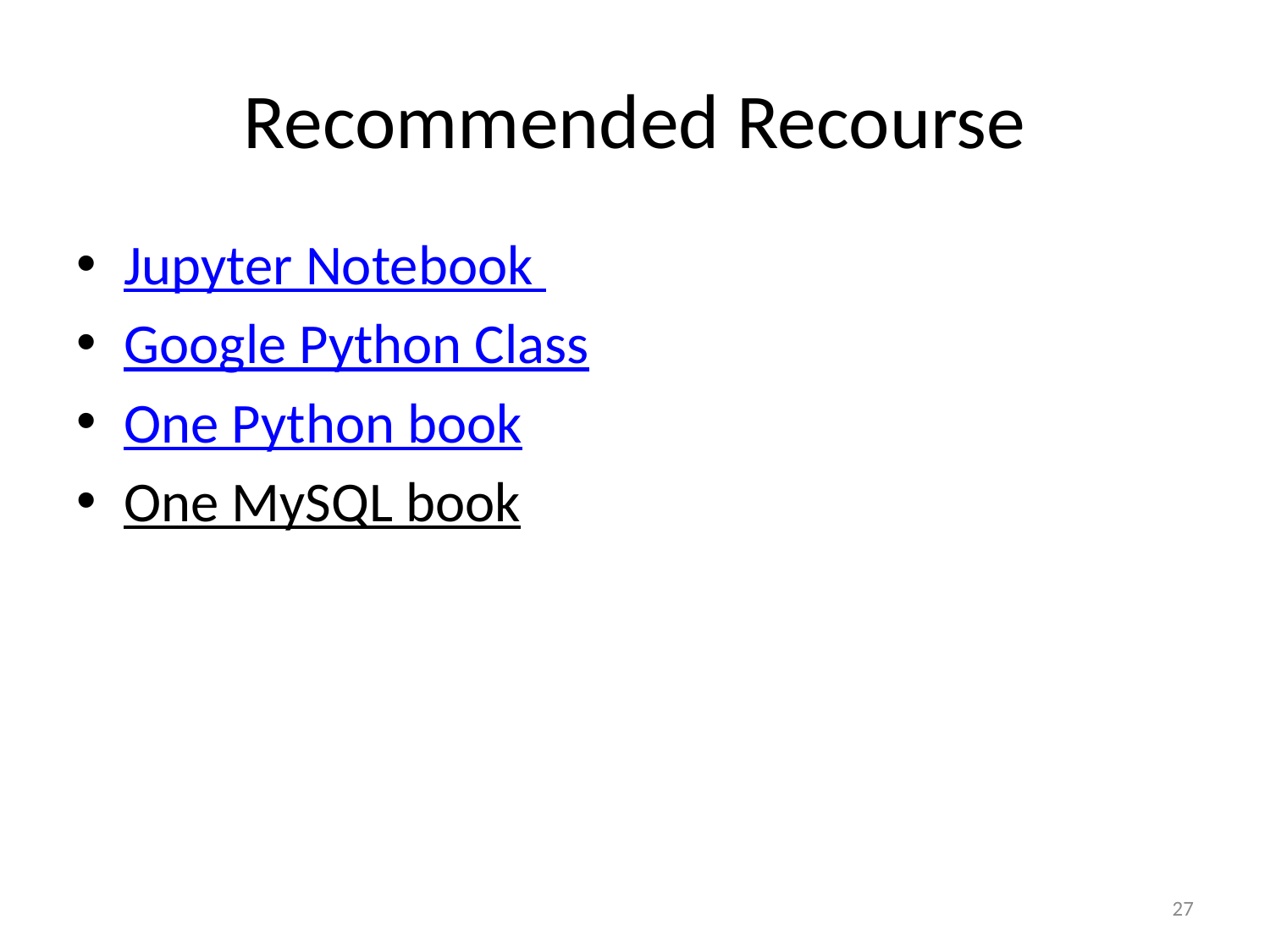

# Recommended Recourse
Jupyter Notebook
Google Python Class
One Python book
One MySQL book
27